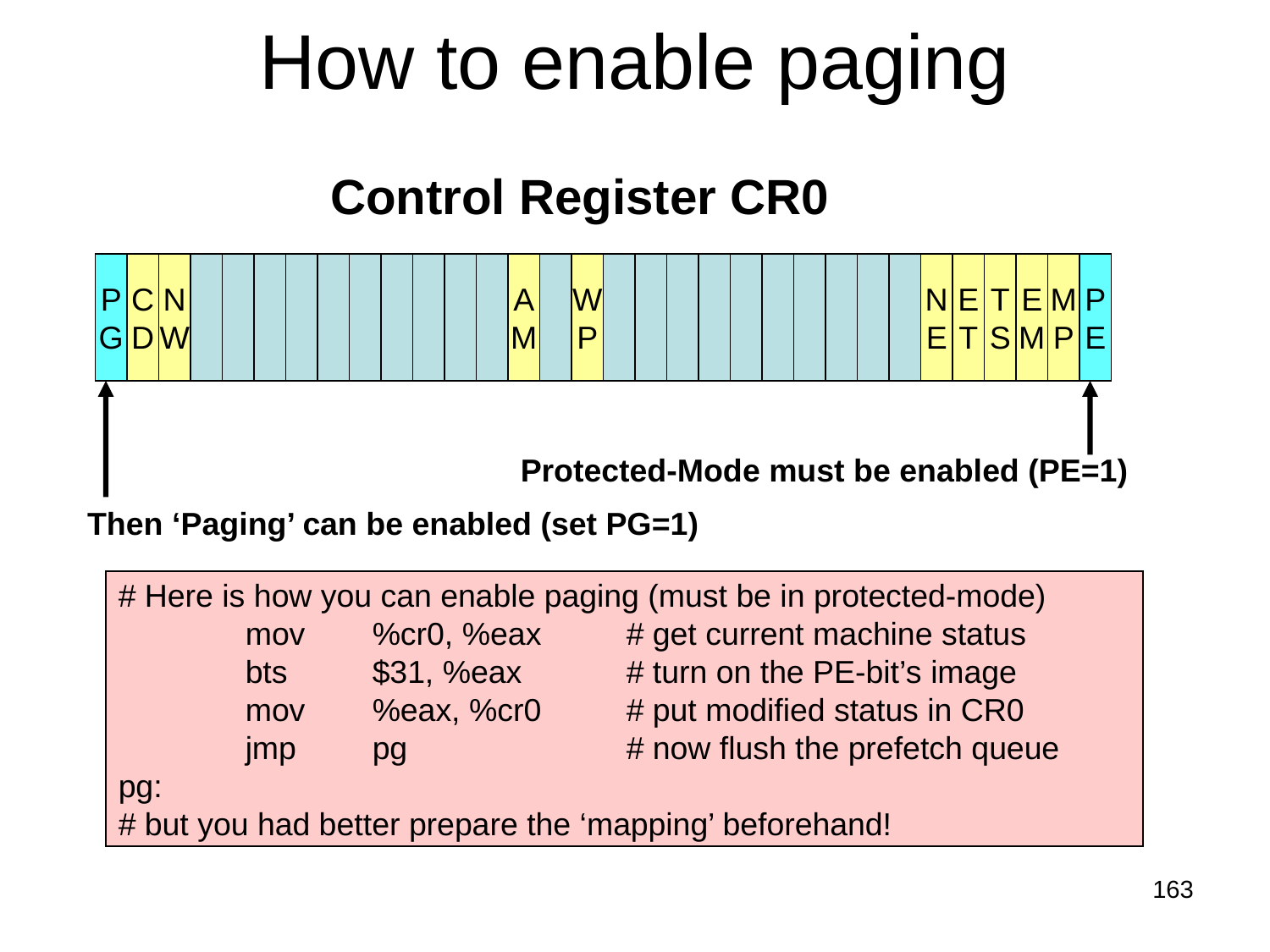

# How to enable paging
Control Register CR0
P
G
C
D
N
W

A
M

W
P

N
E
E
T
T
S
E
M
M
P
P
E

Protected-Mode must be enabled (PE=1)
Then ‘Paging’ can be enabled (set PG=1)
# Here is how you can enable paging (must be in protected-mode)
	mov	%cr0, %eax	# get current machine status
	bts	$31, %eax	# turn on the PE-bit’s image
	mov	%eax, %cr0	# put modified status in CR0
	jmp	pg		# now flush the prefetch queue
pg:
# but you had better prepare the ‘mapping’ beforehand!
163